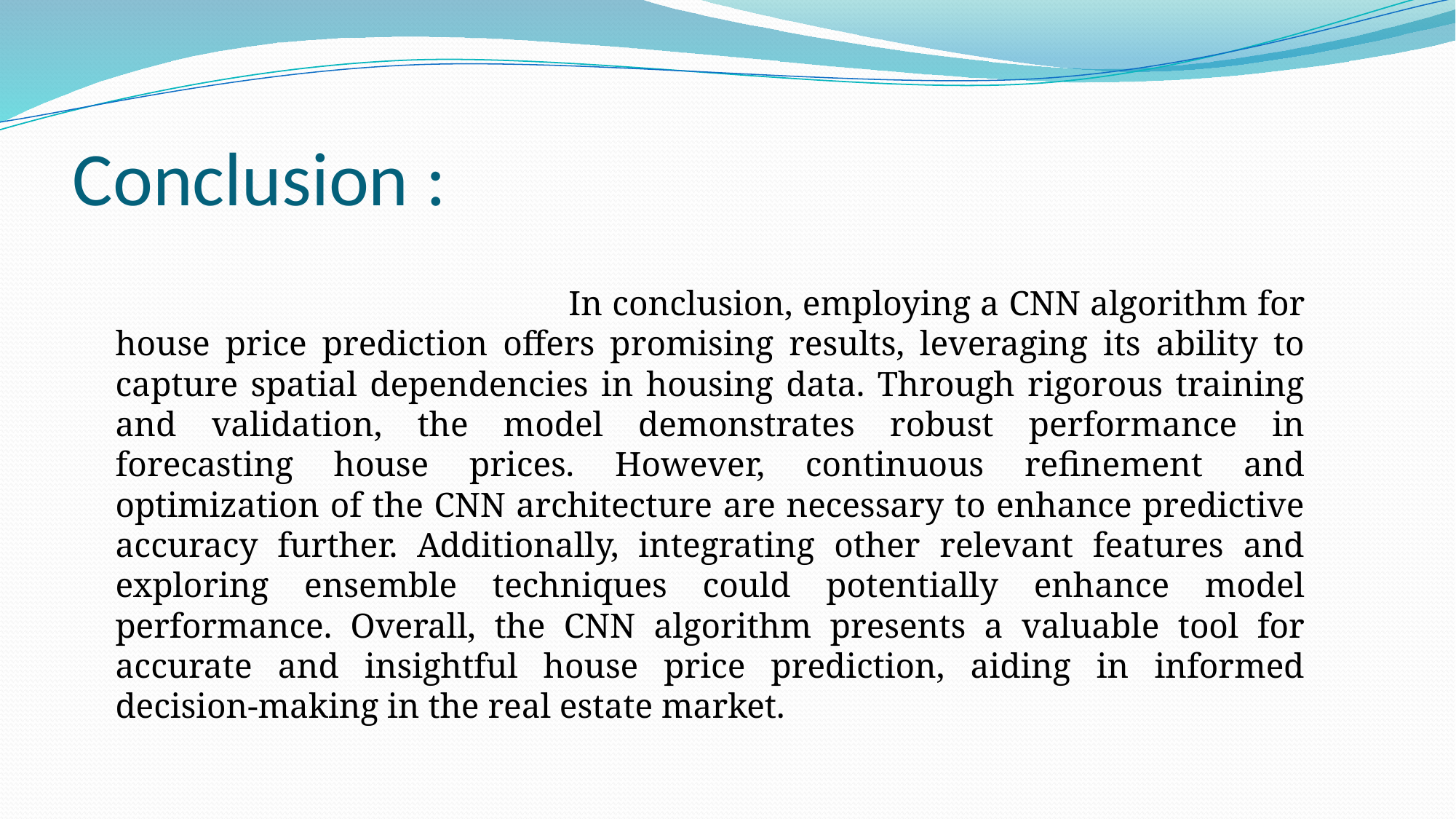

# Conclusion :
                                               In conclusion, employing a CNN algorithm for house price prediction offers promising results, leveraging its ability to capture spatial dependencies in housing data. Through rigorous training and validation, the model demonstrates robust performance in forecasting house prices. However, continuous refinement and optimization of the CNN architecture are necessary to enhance predictive accuracy further. Additionally, integrating other relevant features and exploring ensemble techniques could potentially enhance model performance. Overall, the CNN algorithm presents a valuable tool for accurate and insightful house price prediction, aiding in informed decision-making in the real estate market.